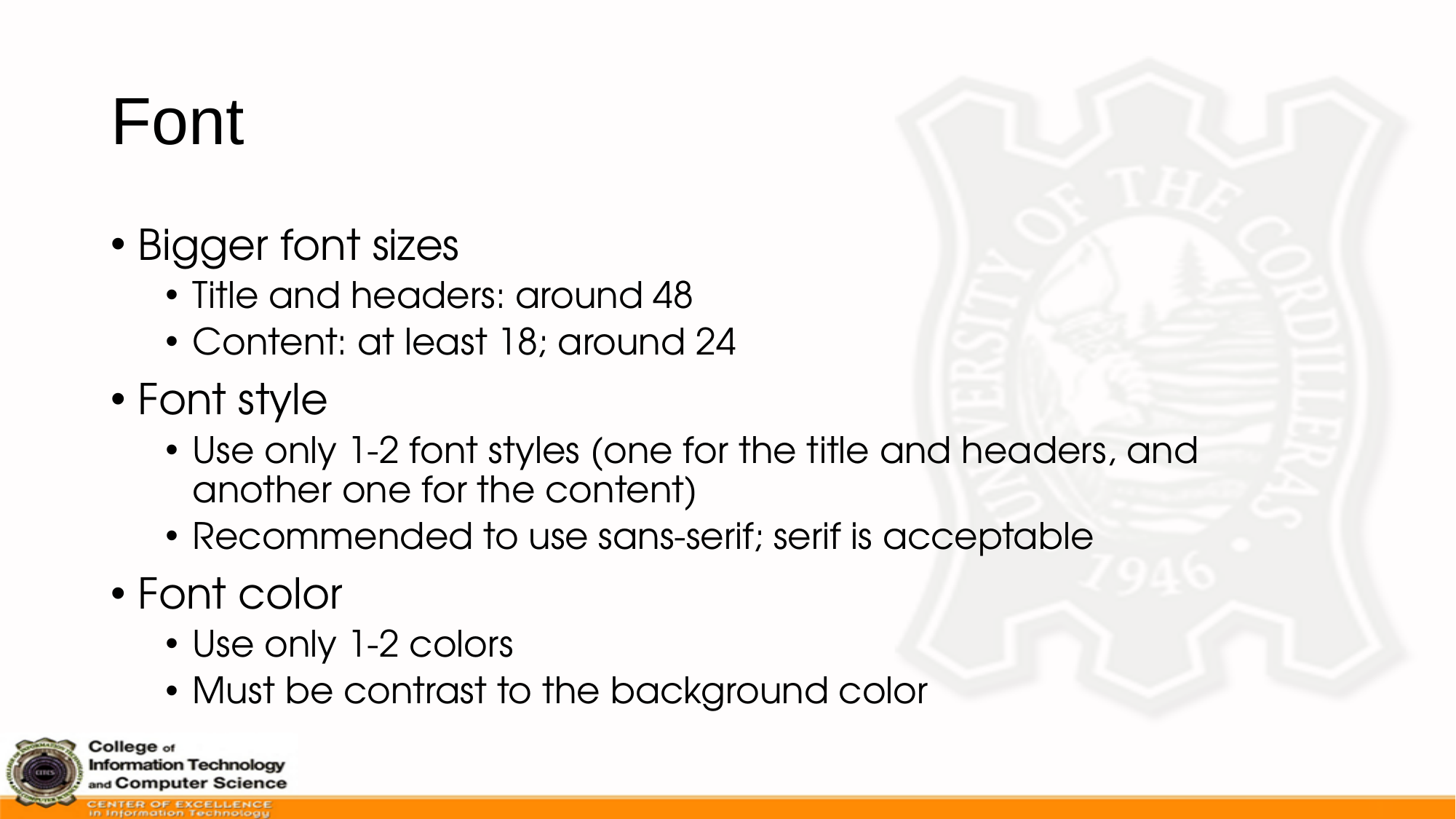

# Font
Bigger font sizes
Title and headers: around 48
Content: at least 18; around 24
Font style
Use only 1-2 font styles (one for the title and headers, and another one for the content)
Recommended to use sans-serif; serif is acceptable
Font color
Use only 1-2 colors
Must be contrast to the background color